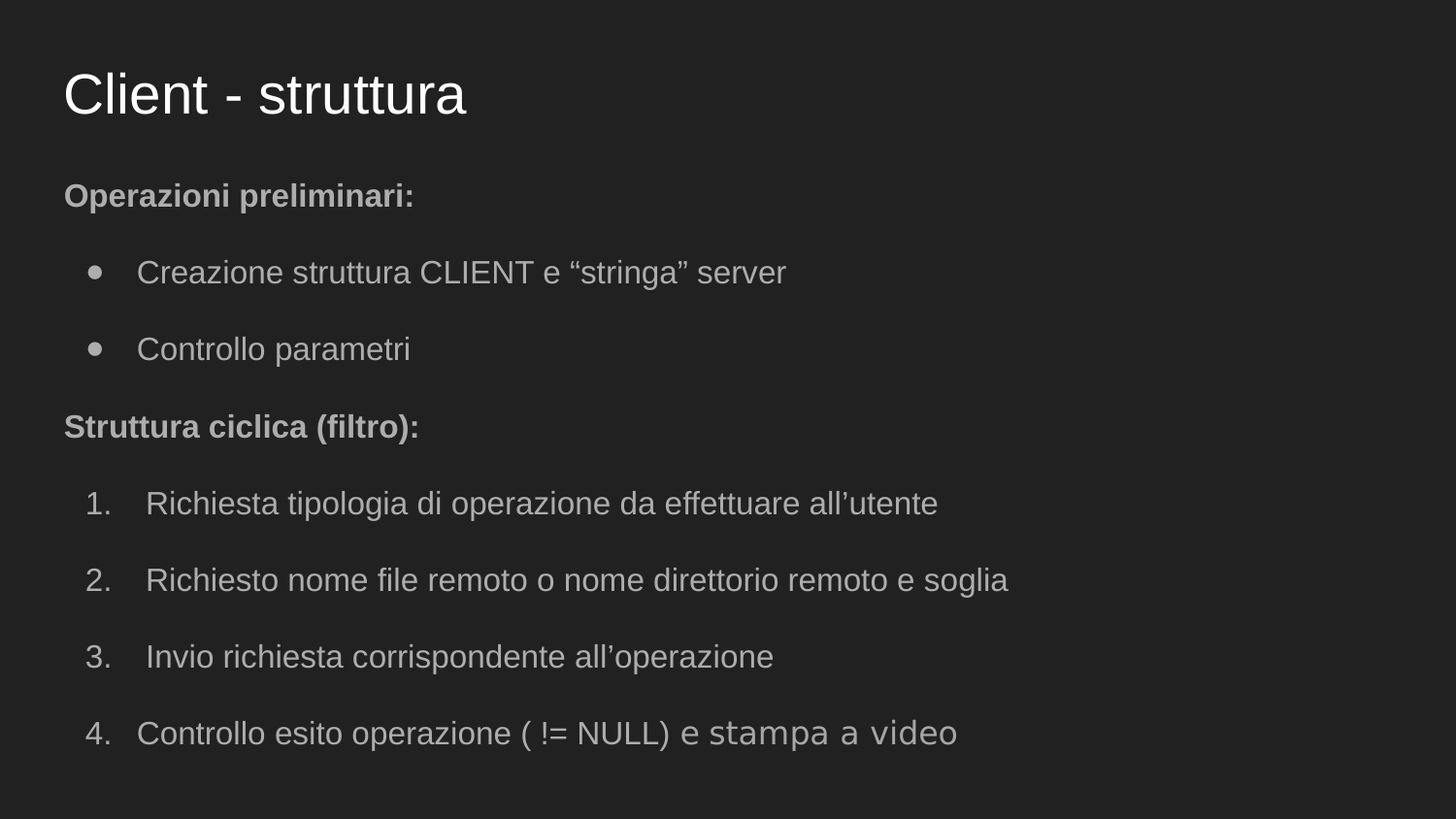

Client - struttura
Operazioni preliminari:
Creazione struttura CLIENT e “stringa” server
Controllo parametri
Struttura ciclica (filtro):
 Richiesta tipologia di operazione da effettuare all’utente
 Richiesto nome file remoto o nome direttorio remoto e soglia
 Invio richiesta corrispondente all’operazione
Controllo esito operazione ( != NULL) e stampa a video